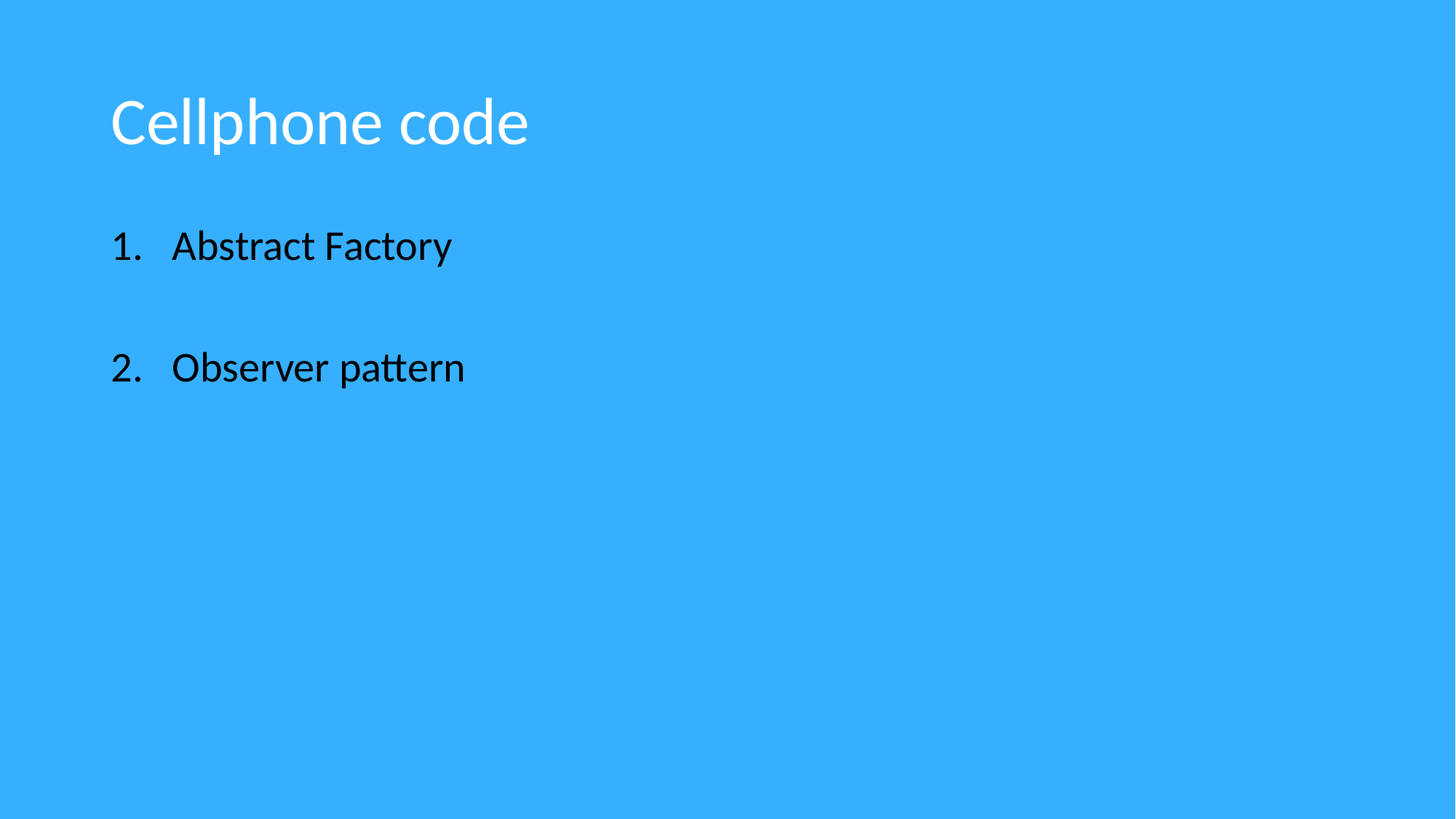

# Cellphone code
Abstract Factory

Observer pattern